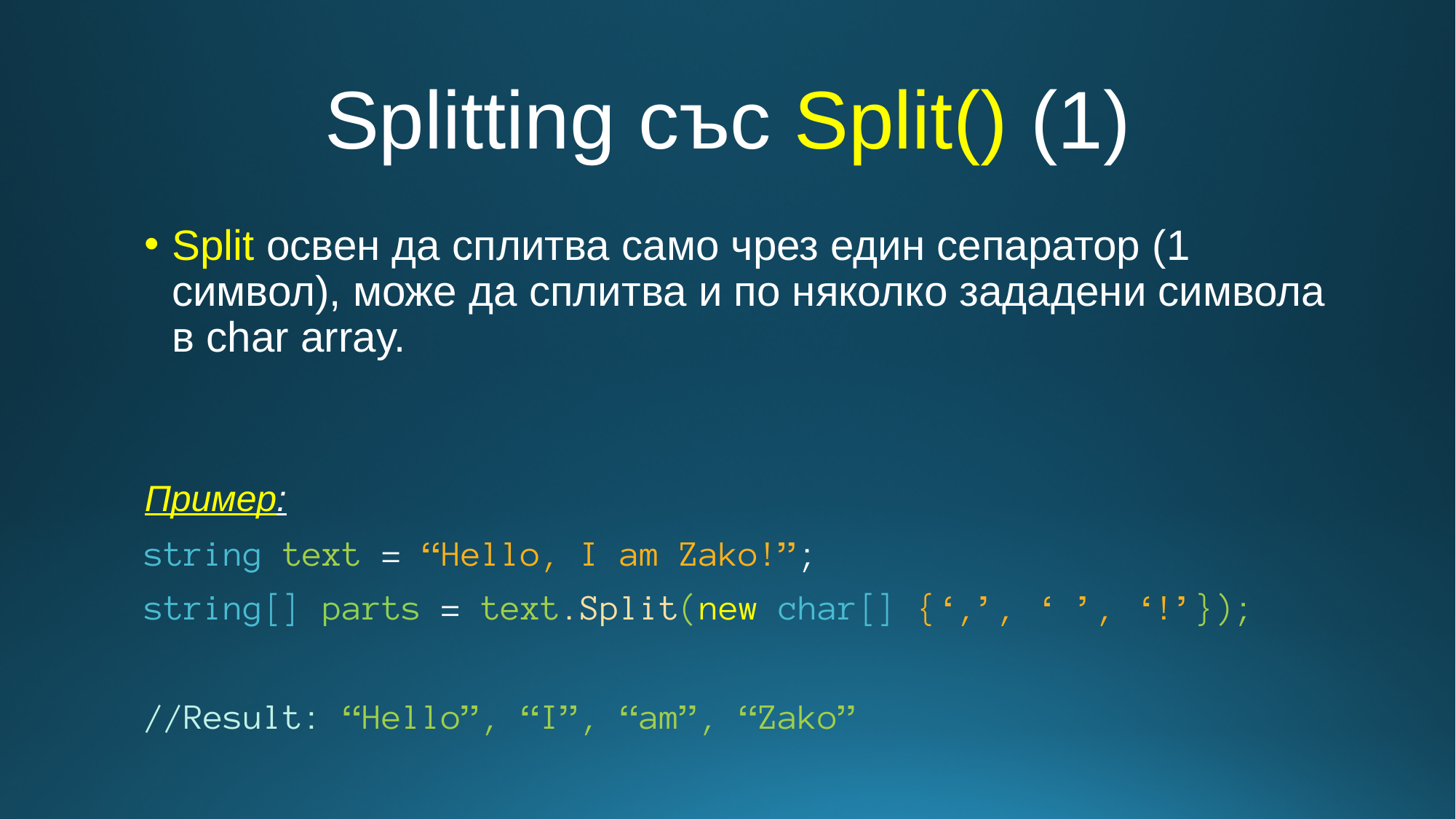

# Splitting със Split() (1)
Split освен да сплитва само чрез един сепаратор (1 символ), може да сплитва и по няколко зададени символа в char array.

Пример:
string text = “Hello, I am Zako!”;
string[] parts = text.Split(new char[] {‘,’, ‘ ’, ‘!’});

//Result: “Hello”, “I”, “am”, “Zako”